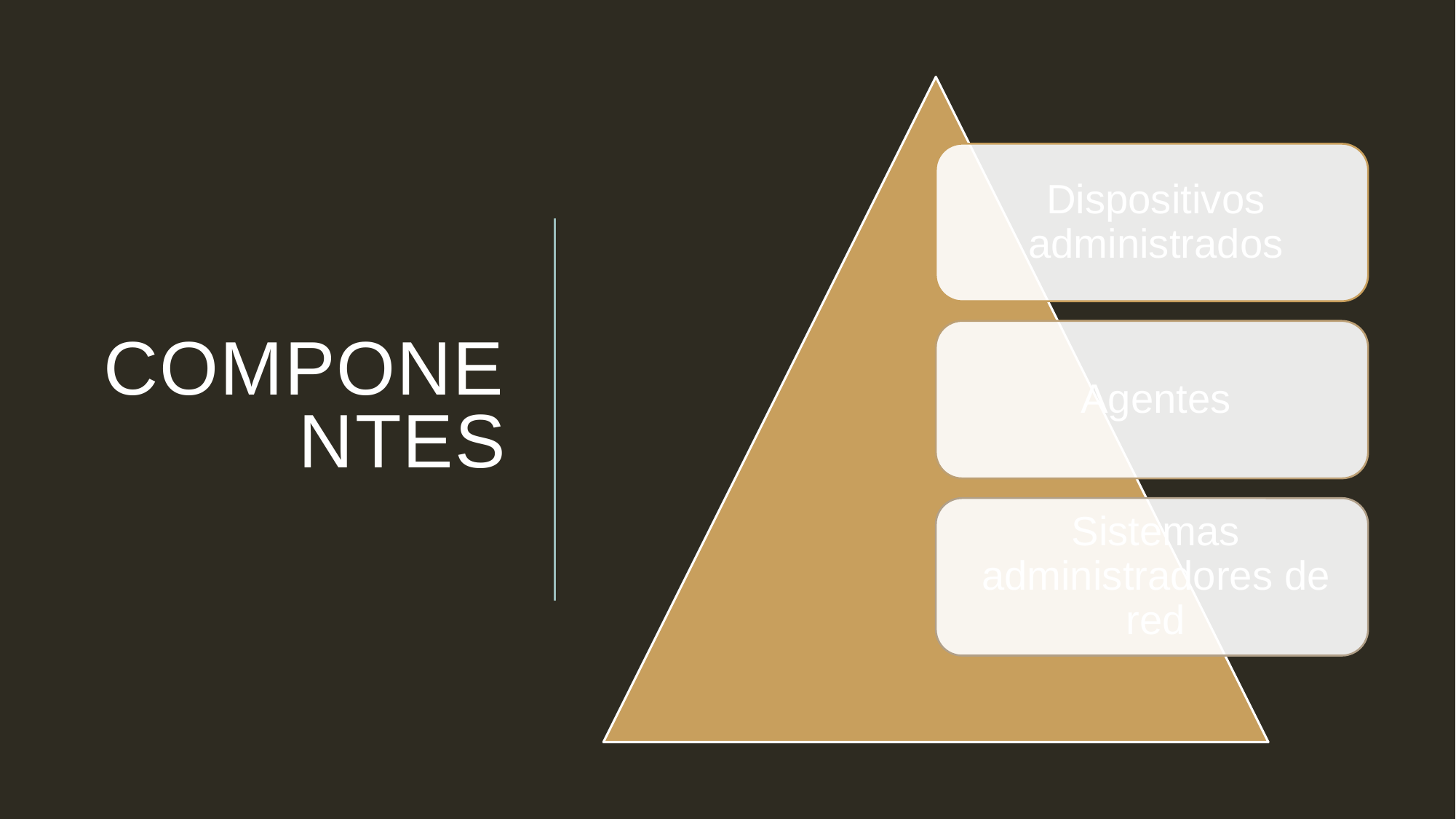

# Componentes
Dispositivos administrados
Agentes
Sistemas administradores de red